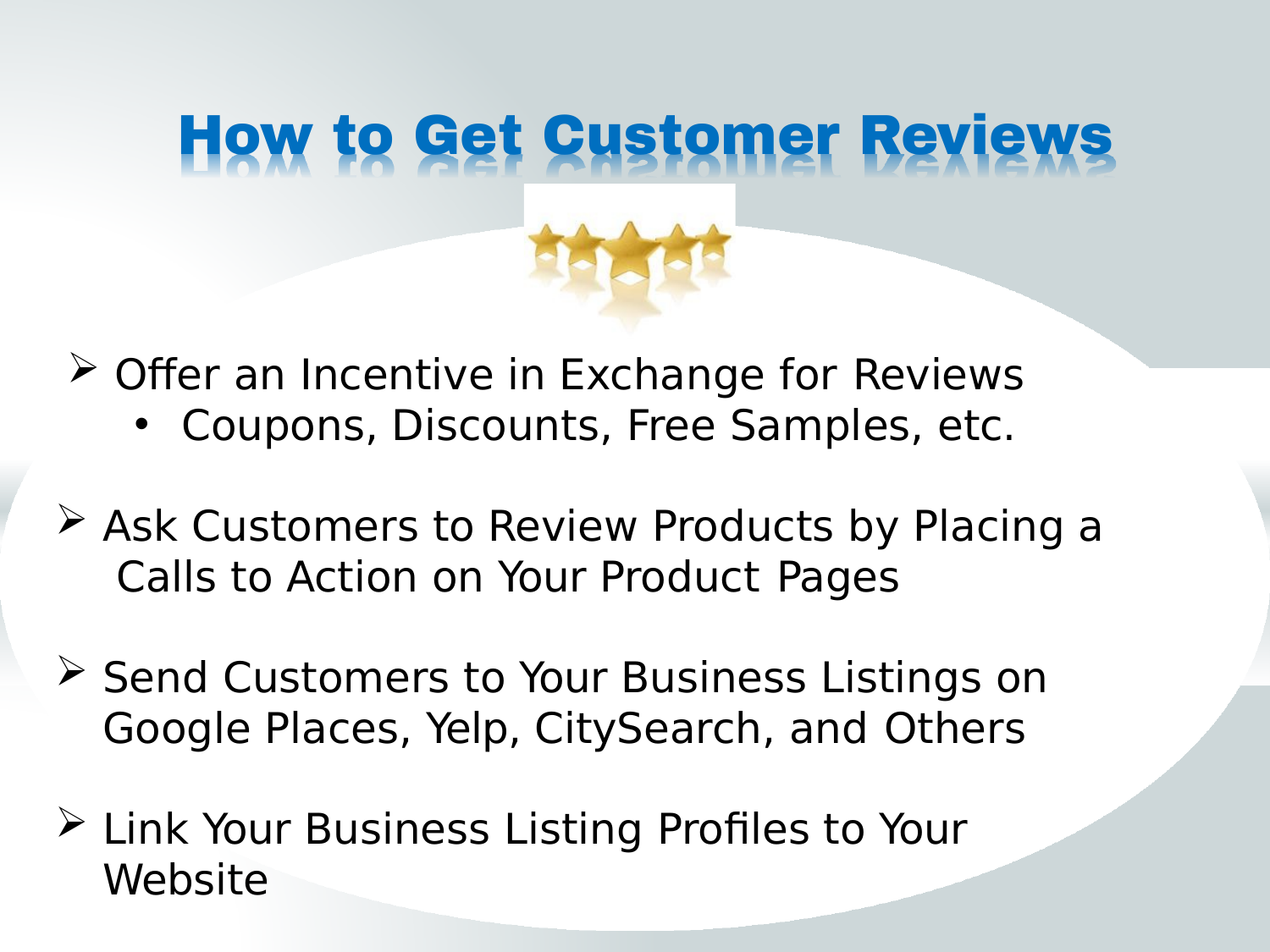

# How to Get Customer Reviews

Offer an Incentive in Exchange for Reviews
Coupons, Discounts, Free Samples, etc.

Ask Customers to Review Products by Placing a  Calls to Action on Your Product Pages

Send Customers to Your Business Listings on  Google Places, Yelp, CitySearch, and Others

Link Your Business Listing Profiles to Your Website